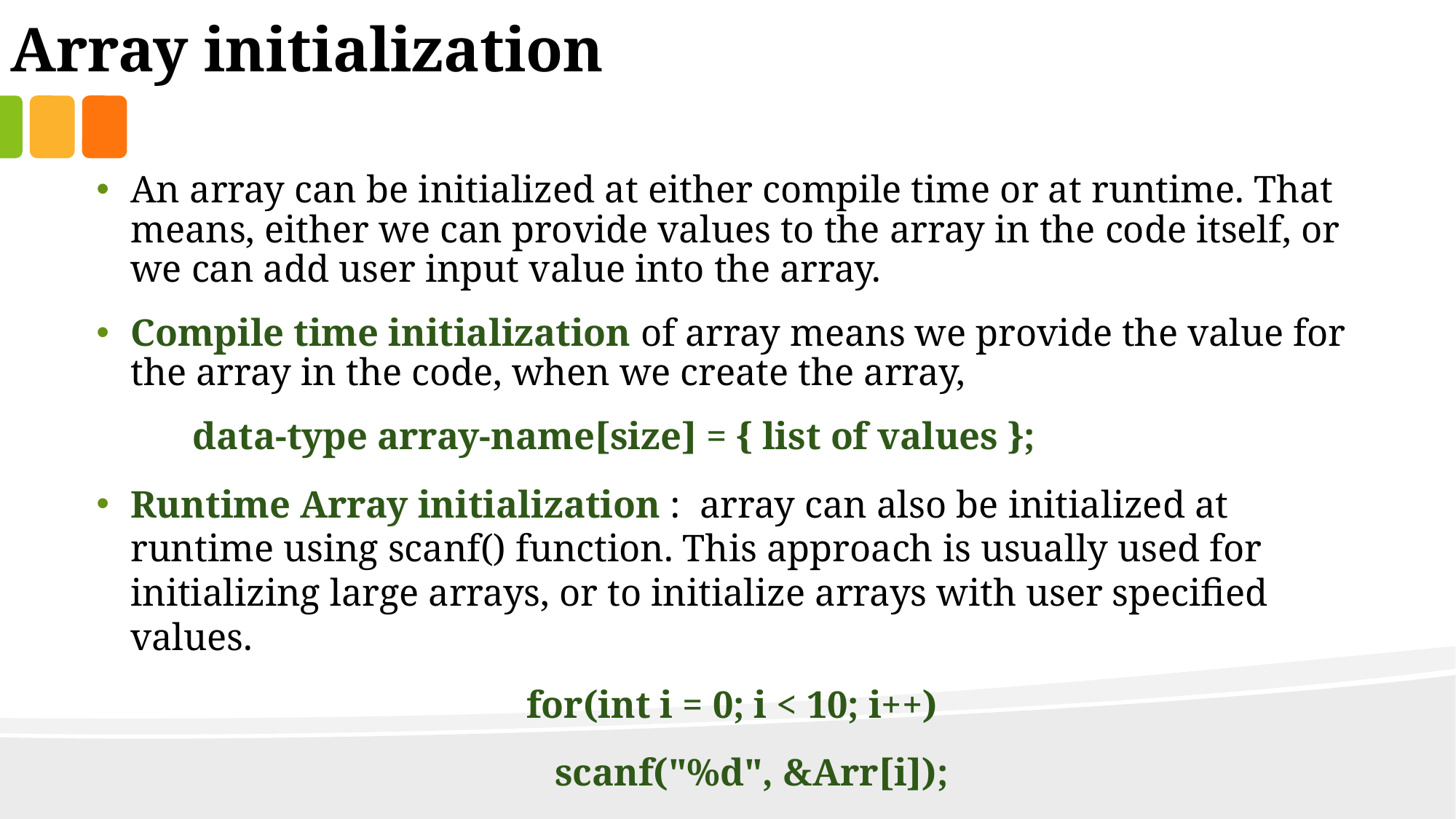

Array initialization
An array can be initialized at either compile time or at runtime. That means, either we can provide values to the array in the code itself, or we can add user input value into the array.
Compile time initialization of array means we provide the value for the array in the code, when we create the array,
          data-type array-name[size] = { list of values };
Runtime Array initialization :  array can also be initialized at runtime using scanf() function. This approach is usually used for initializing large arrays, or to initialize arrays with user specified values.
for(int i = 0; i < 10; i++)
    scanf("%d", &Arr[i]);